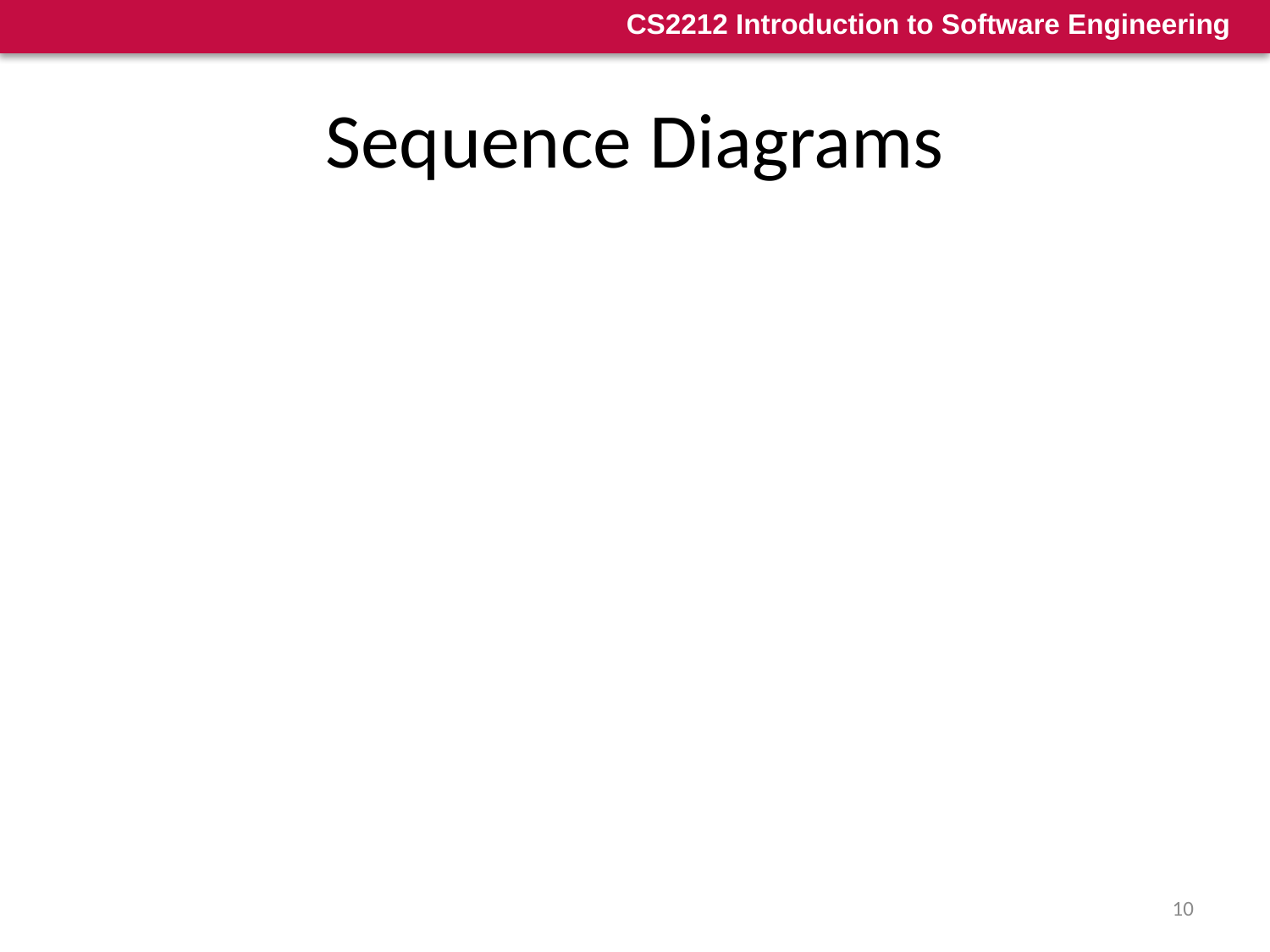

# Sequence Diagrams
Sequence diagrams can also contain:
Both synchronous and asynchronous messages
Creation and deletion of objects
Loops, including objects sending themselves messages

Once a complete sequence diagram has been developed, all of the events that cause transitions between system objects can be collated into a set of input events and output events

This information is useful in the creation of an effective design for the system to be built
10